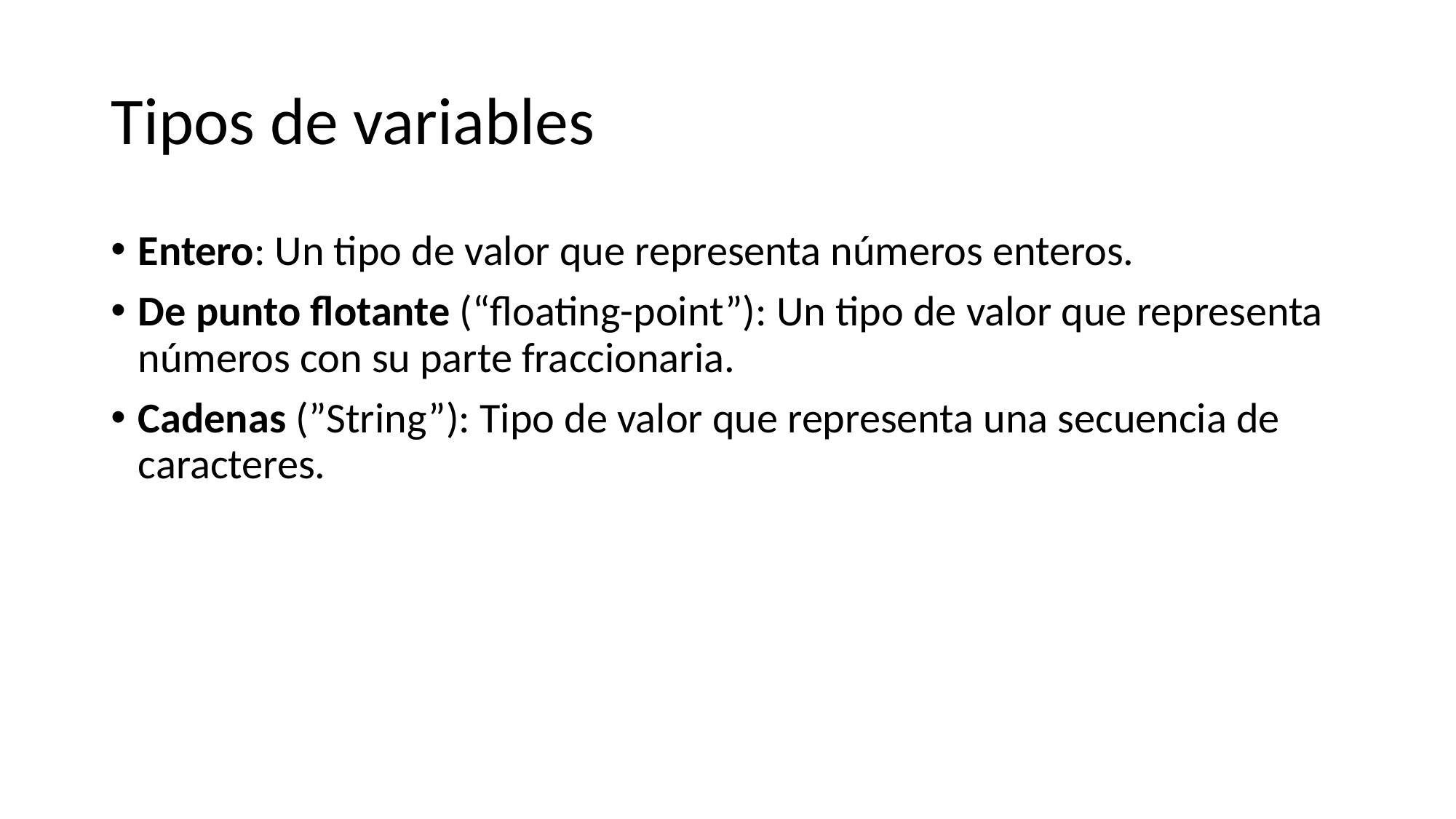

# Tipos de variables
Entero: Un tipo de valor que representa números enteros.
De punto flotante (“floating-point”): Un tipo de valor que representa números con su parte fraccionaria.
Cadenas (”String”): Tipo de valor que representa una secuencia de caracteres.